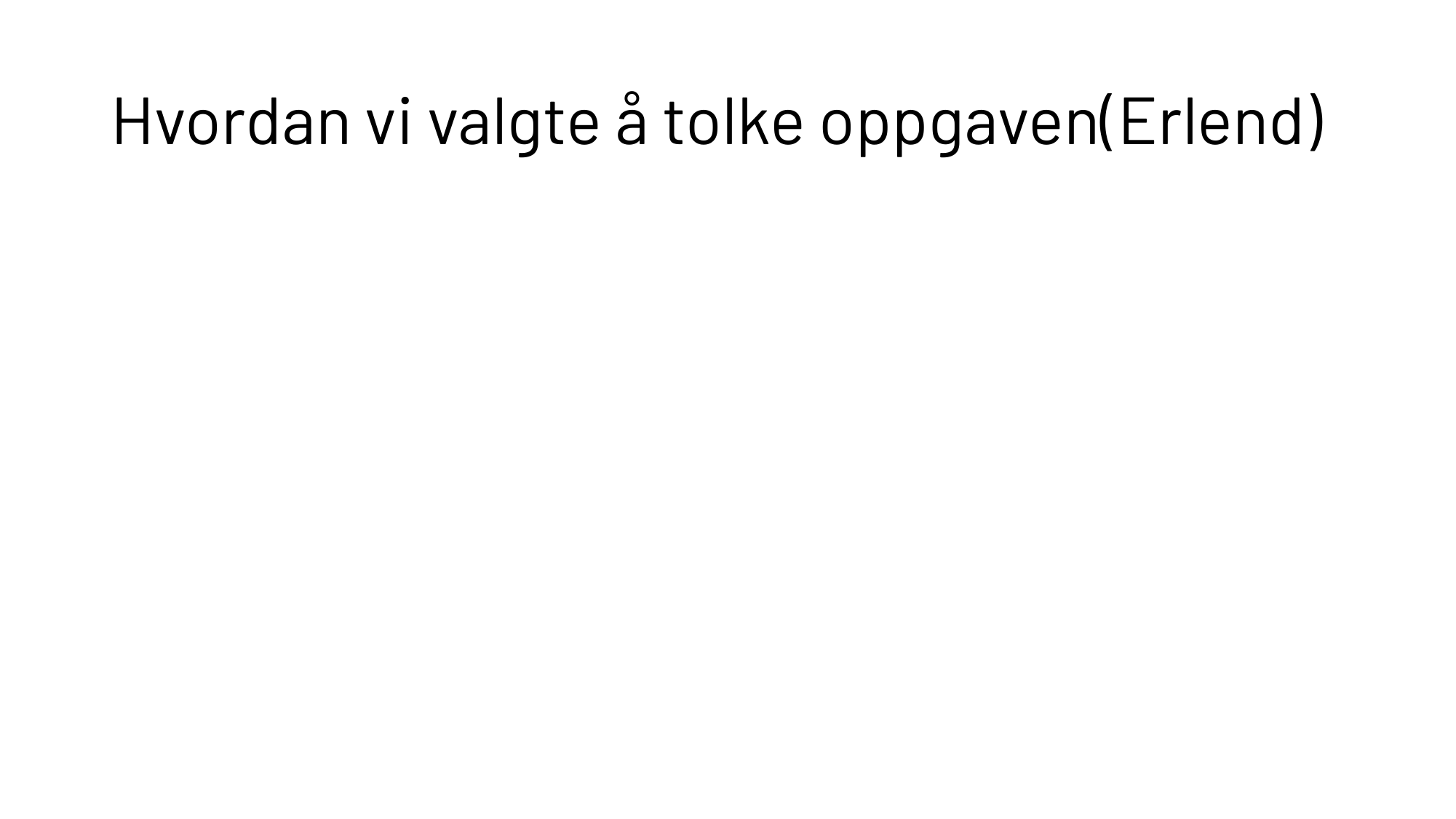

# Hvordan vi valgte å tolke oppgaven(Erlend)